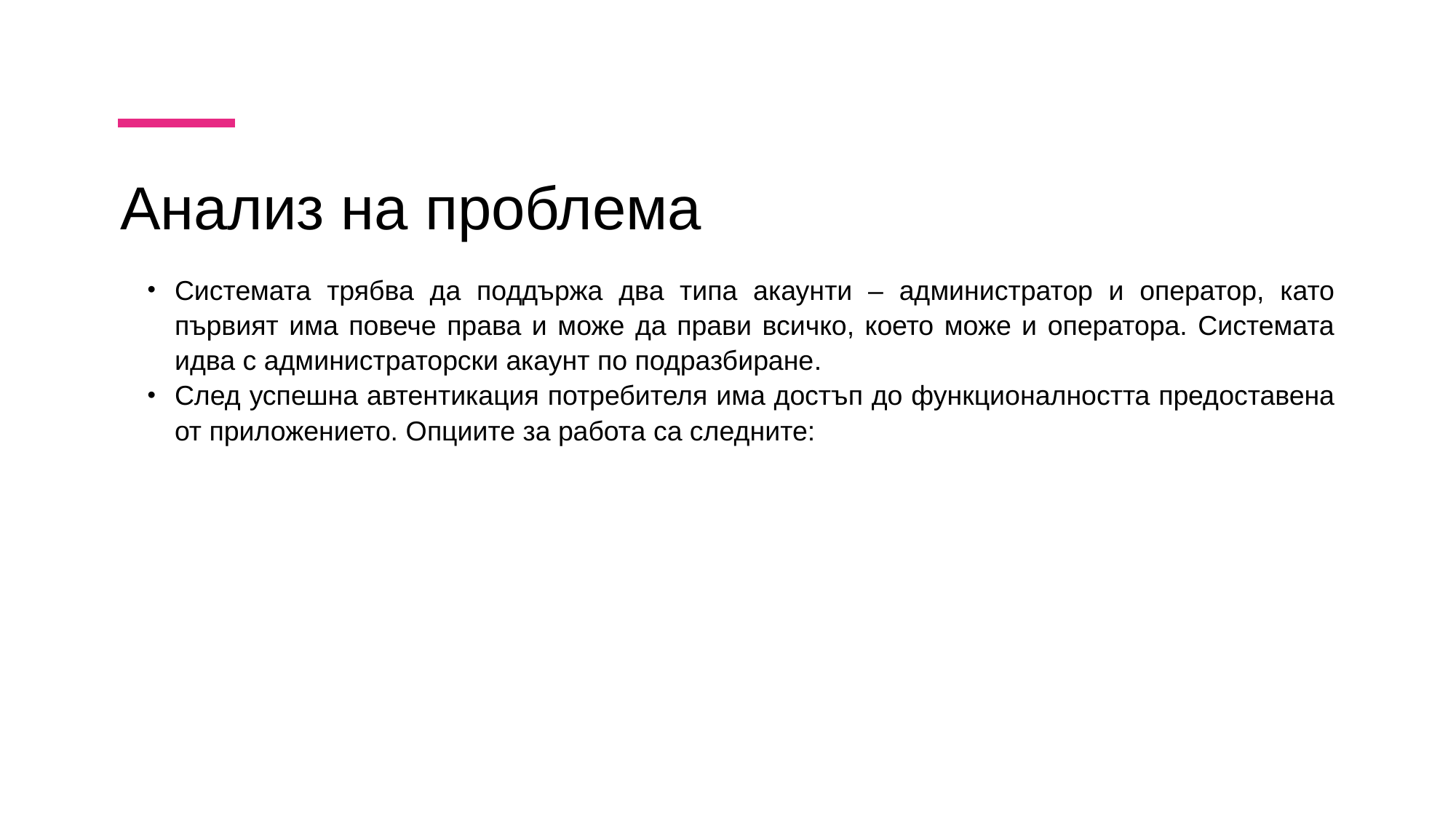

# Анализ на проблема
Системата трябва да поддържа два типа акаунти – администратор и оператор, като първият има повече права и може да прави всичко, което може и оператора. Системата идва с администраторски акаунт по подразбиране.
След успешна автентикация потребителя има достъп до функционалността предоставена от приложението. Опциите за работа са следните: